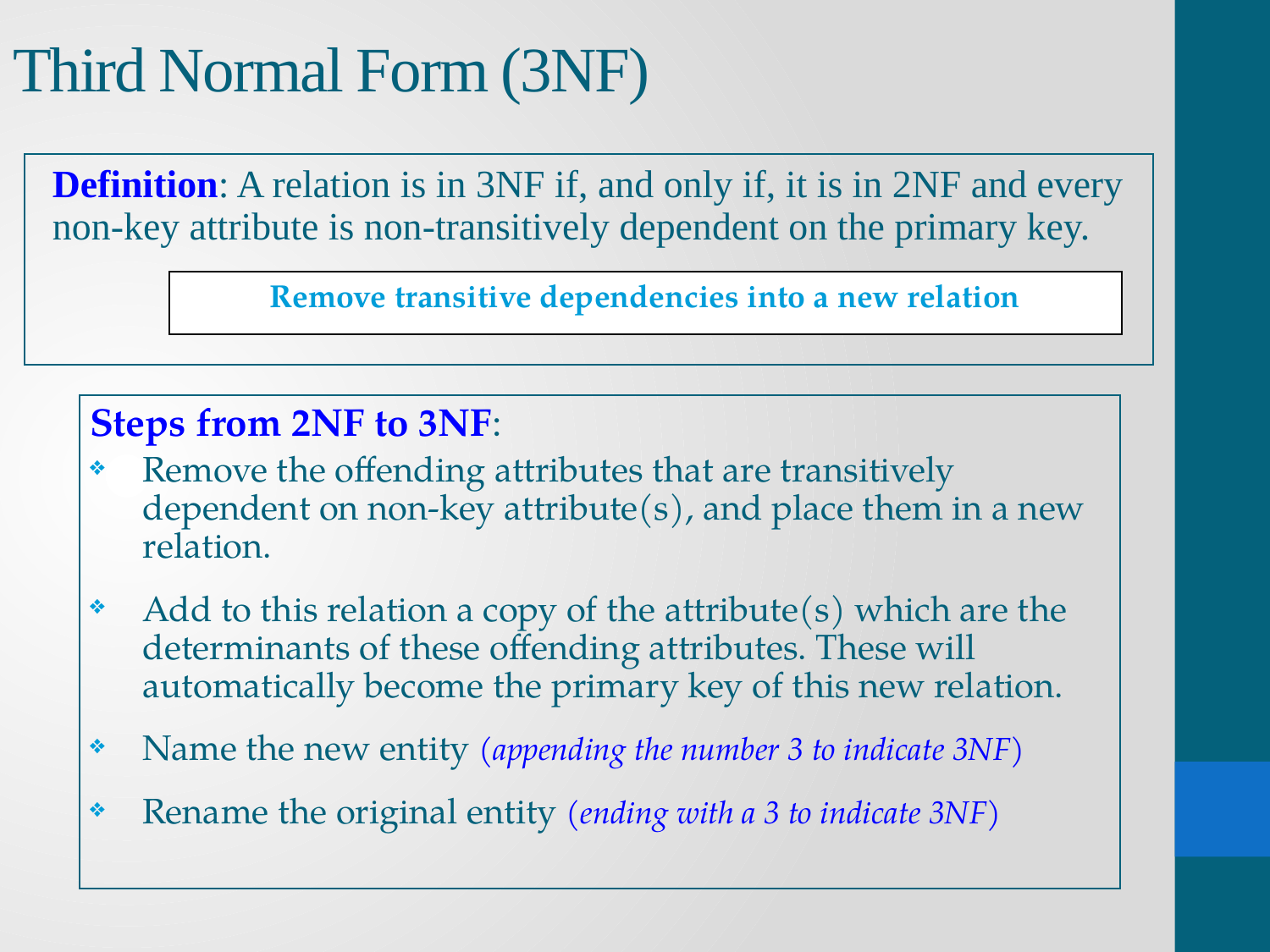

# Third Normal Form (3NF)

Definition: A relation is in 3NF if, and only if, it is in 2NF and every non-key attribute is non-transitively dependent on the primary key.

Remove transitive dependencies into a new relation

Steps from 2NF to 3NF:
Remove the offending attributes that are transitively dependent on non-key attribute(s), and place them in a new relation.

Add to this relation a copy of the attribute(s) which are the determinants of these offending attributes. These will automatically become the primary key of this new relation.

Name the new entity (appending the number 3 to indicate 3NF)

Rename the original entity (ending with a 3 to indicate 3NF)